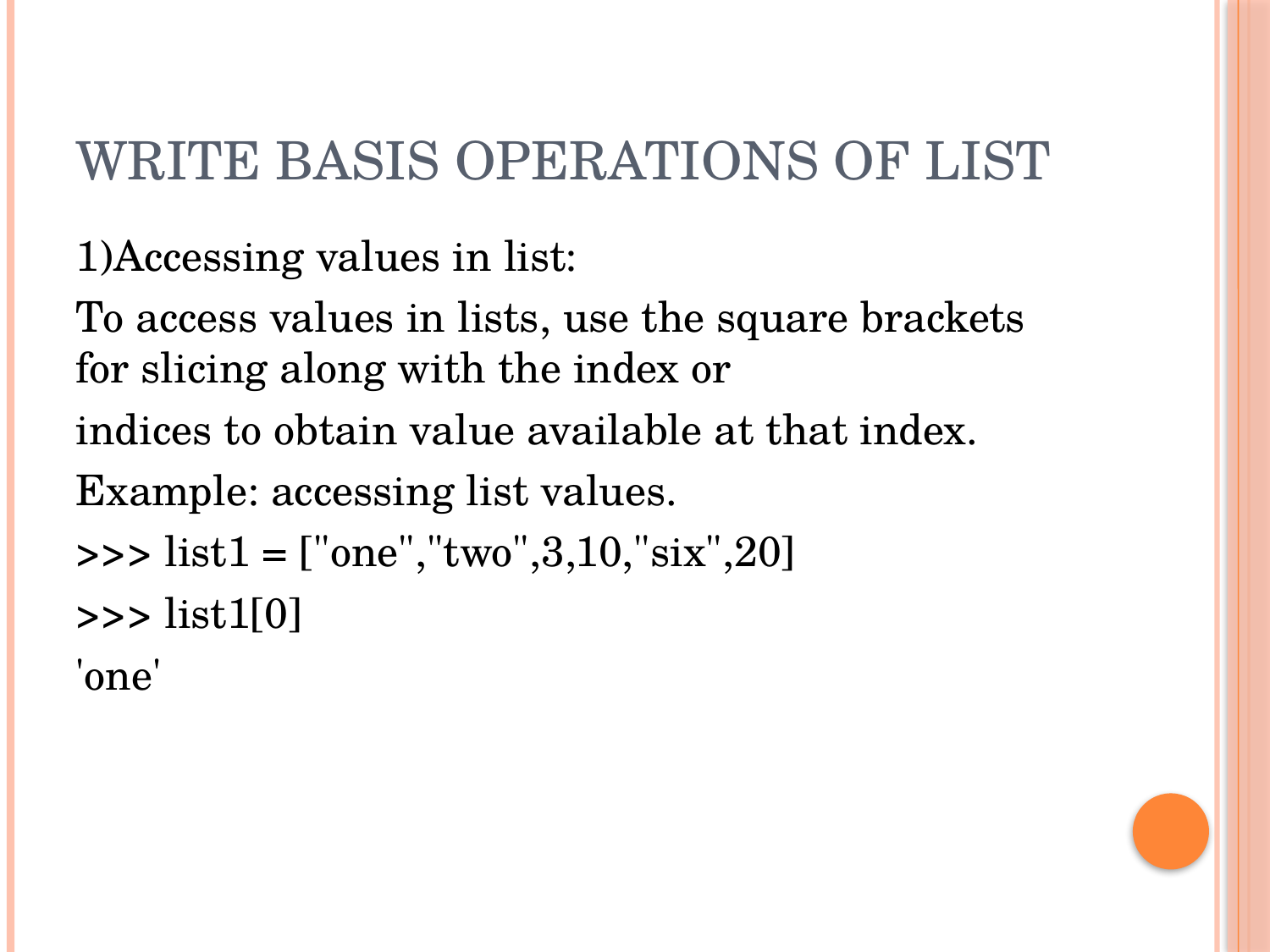

# Write basis operations of list
1)Accessing values in list:
To access values in lists, use the square brackets for slicing along with the index or
indices to obtain value available at that index.
Example: accessing list values.
>>> list1 = ["one","two",3,10,"six",20]
>>> list1[0]
'one'